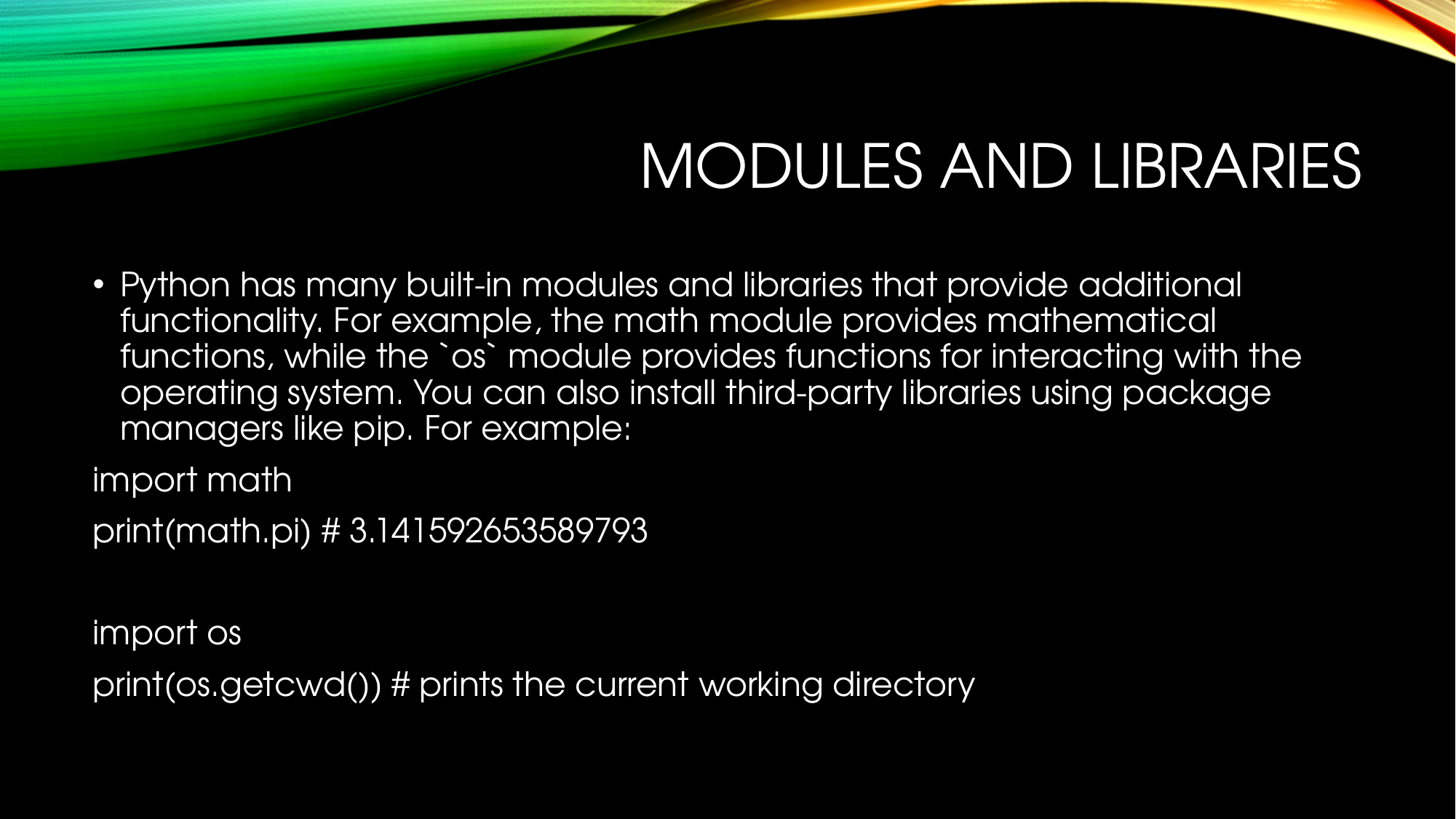

# Modules and Libraries
Python has many built-in modules and libraries that provide additional functionality. For example, the math module provides mathematical functions, while the `os` module provides functions for interacting with the operating system. You can also install third-party libraries using package managers like pip. For example:
import math
print(math.pi) # 3.141592653589793

import os
print(os.getcwd()) # prints the current working directory